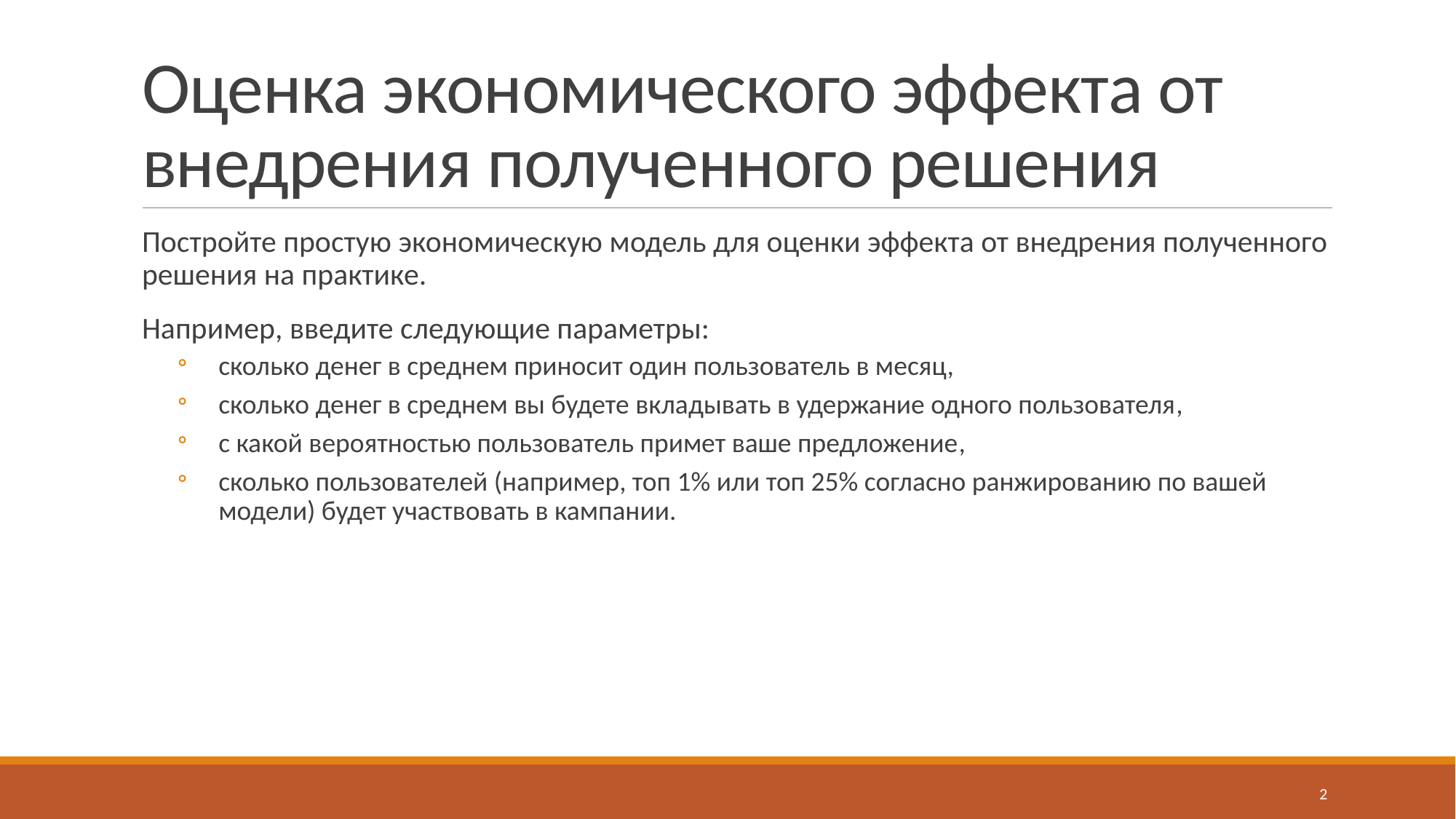

# Оценка экономического эффекта от внедрения полученного решения
Постройте простую экономическую модель для оценки эффекта от внедрения полученного решения на практике.
Например, введите следующие параметры:
сколько денег в среднем приносит один пользователь в месяц,
сколько денег в среднем вы будете вкладывать в удержание одного пользователя,
с какой вероятностью пользователь примет ваше предложение,
сколько пользователей (например, топ 1% или топ 25% согласно ранжированию по вашей модели) будет участвовать в кампании.
2